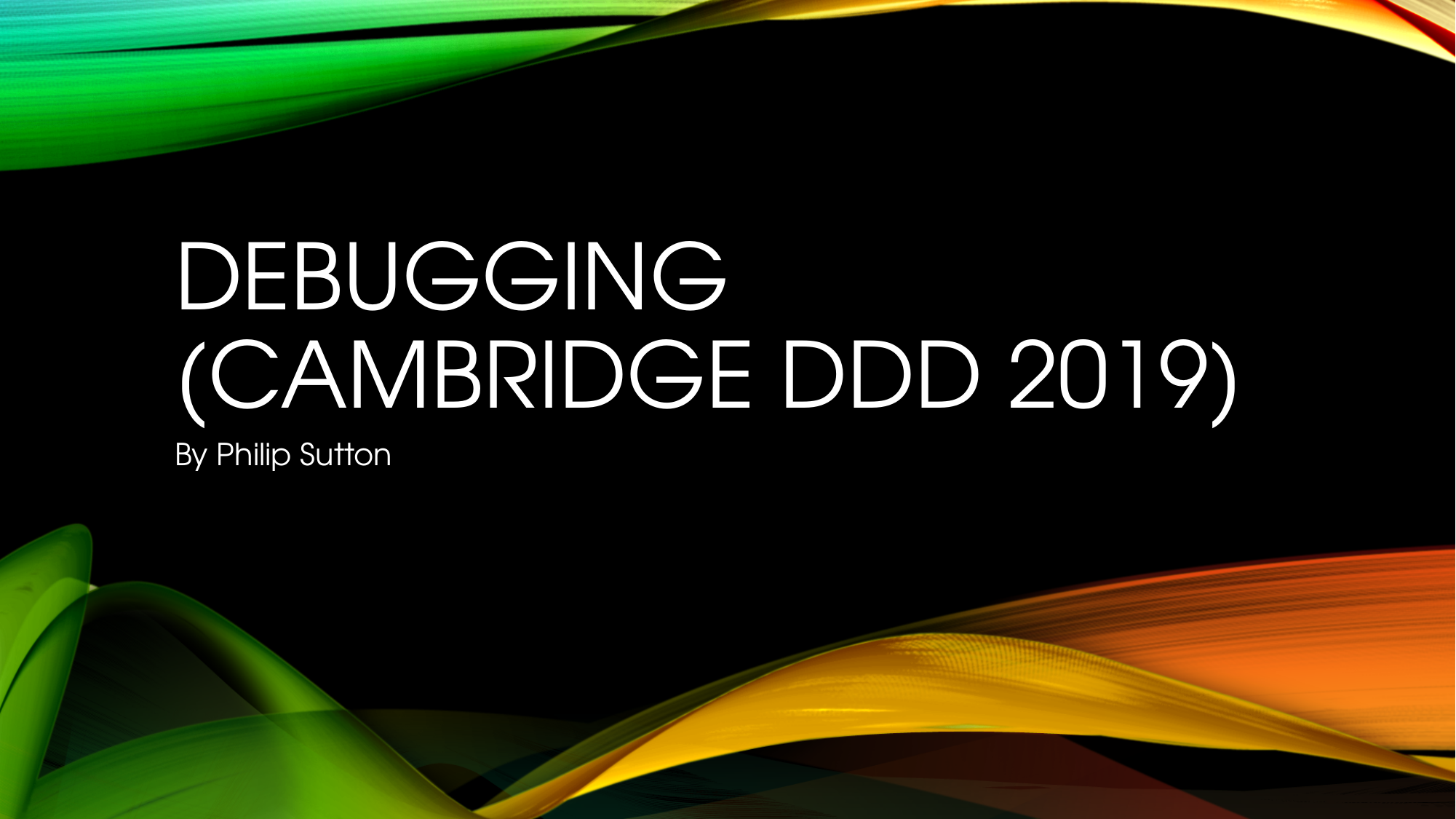

# Debugging (Cambridge DDD 2019)
By Philip Sutton